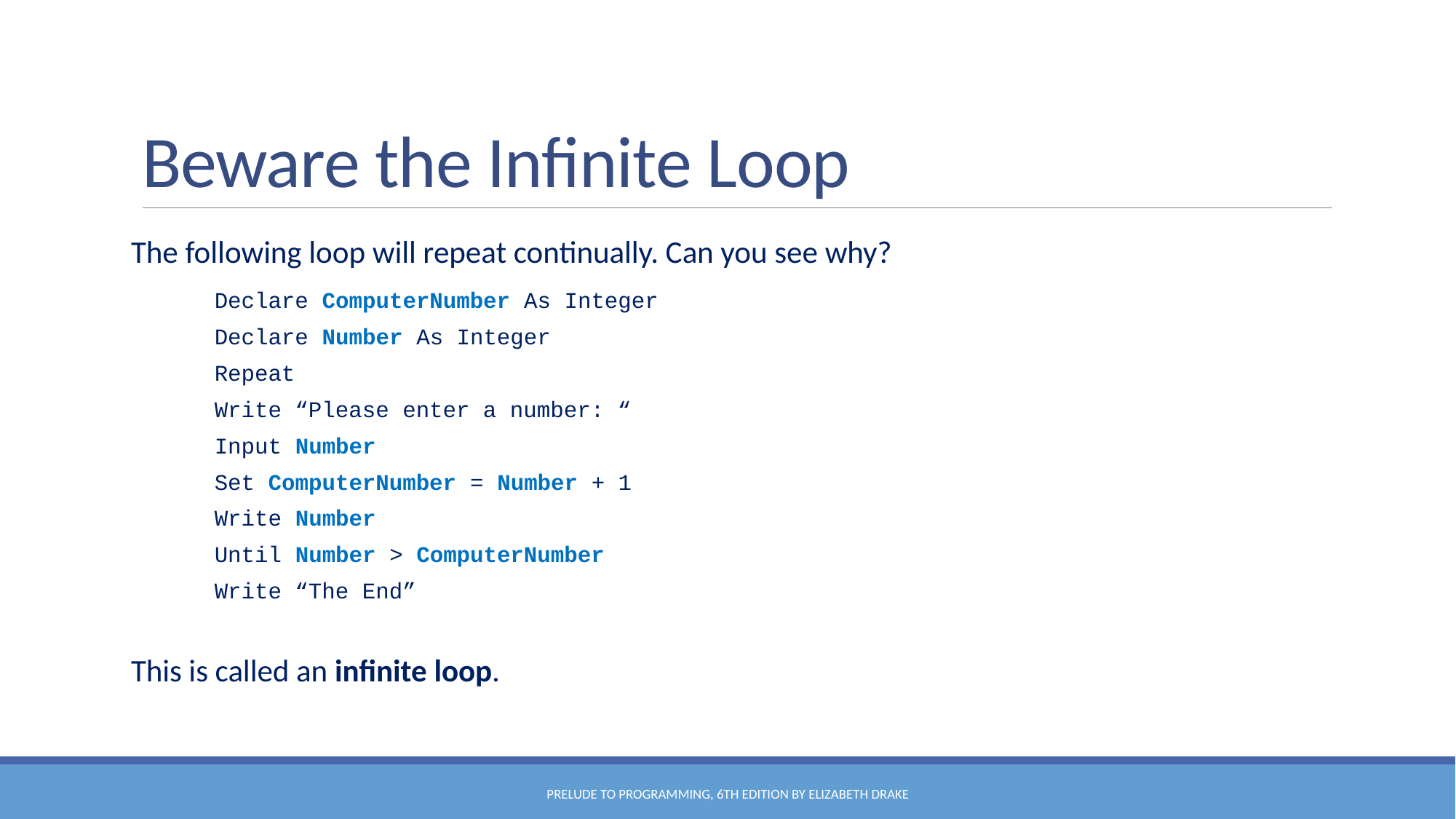

# Beware the Infinite Loop
The following loop will repeat continually. Can you see why?
Declare ComputerNumber As Integer
Declare Number As Integer
Repeat
		Write “Please enter a number: “
		Input Number
		Set ComputerNumber = Number + 1
		Write Number
Until Number > ComputerNumber
Write “The End”

This is called an infinite loop.

Prelude to Programming, 6th edition by Elizabeth Drake